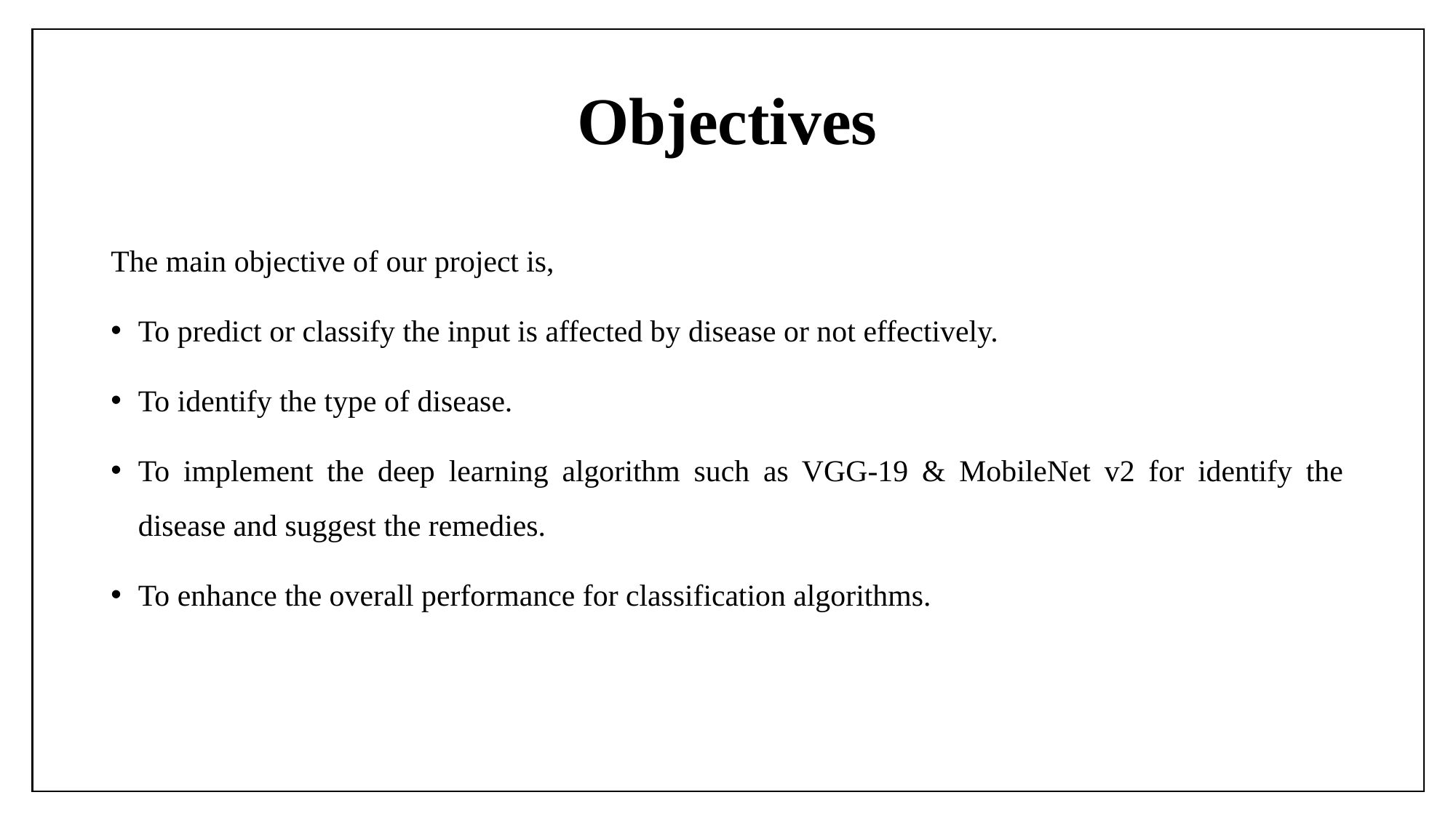

# Objectives
The main objective of our project is,
To predict or classify the input is affected by disease or not effectively.
To identify the type of disease.
To implement the deep learning algorithm such as VGG-19 & MobileNet v2 for identify the disease and suggest the remedies.
To enhance the overall performance for classification algorithms.